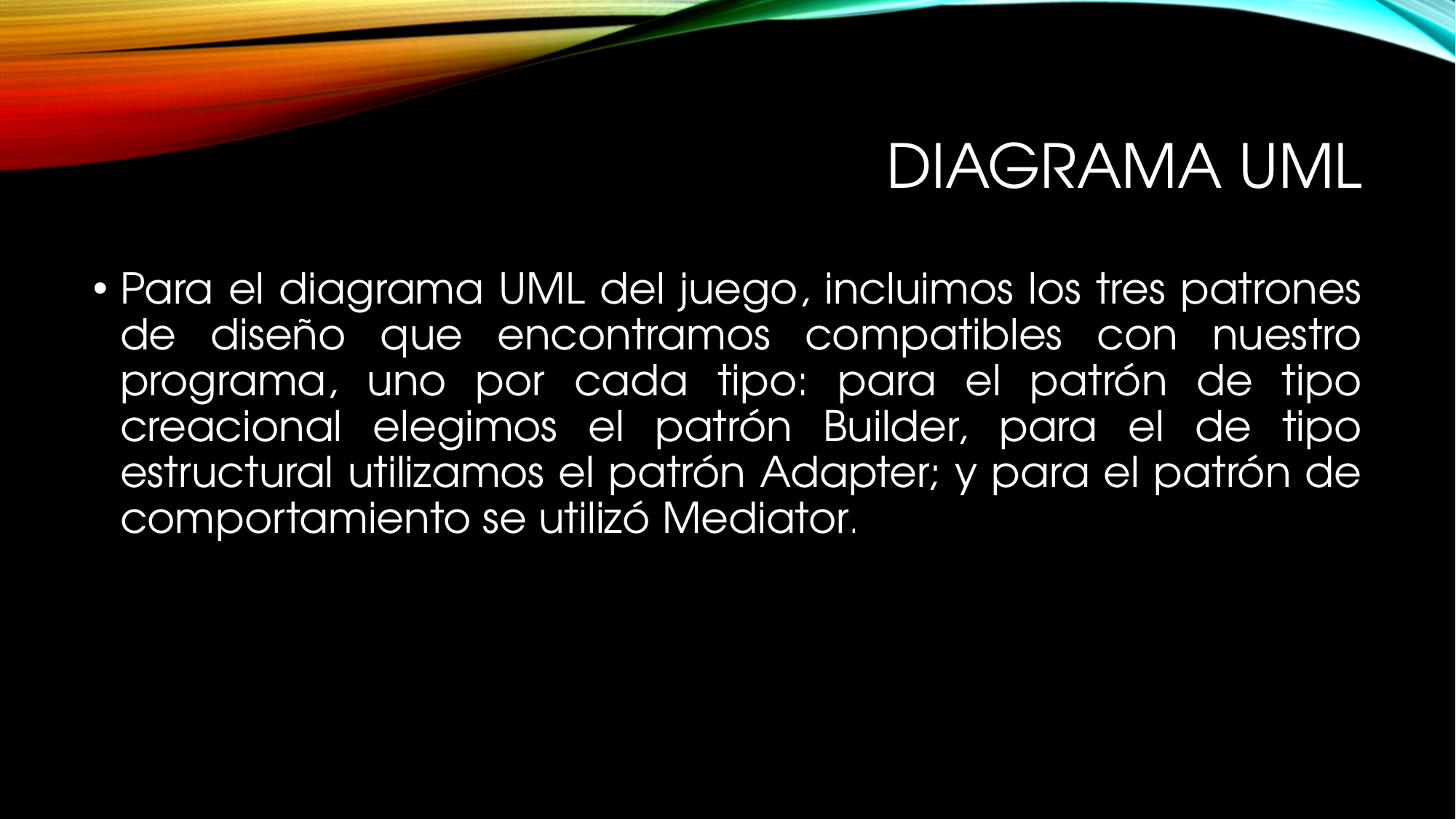

# Diagrama uml
Para el diagrama UML del juego, incluimos los tres patrones de diseño que encontramos compatibles con nuestro programa, uno por cada tipo: para el patrón de tipo creacional elegimos el patrón Builder, para el de tipo estructural utilizamos el patrón Adapter; y para el patrón de comportamiento se utilizó Mediator.